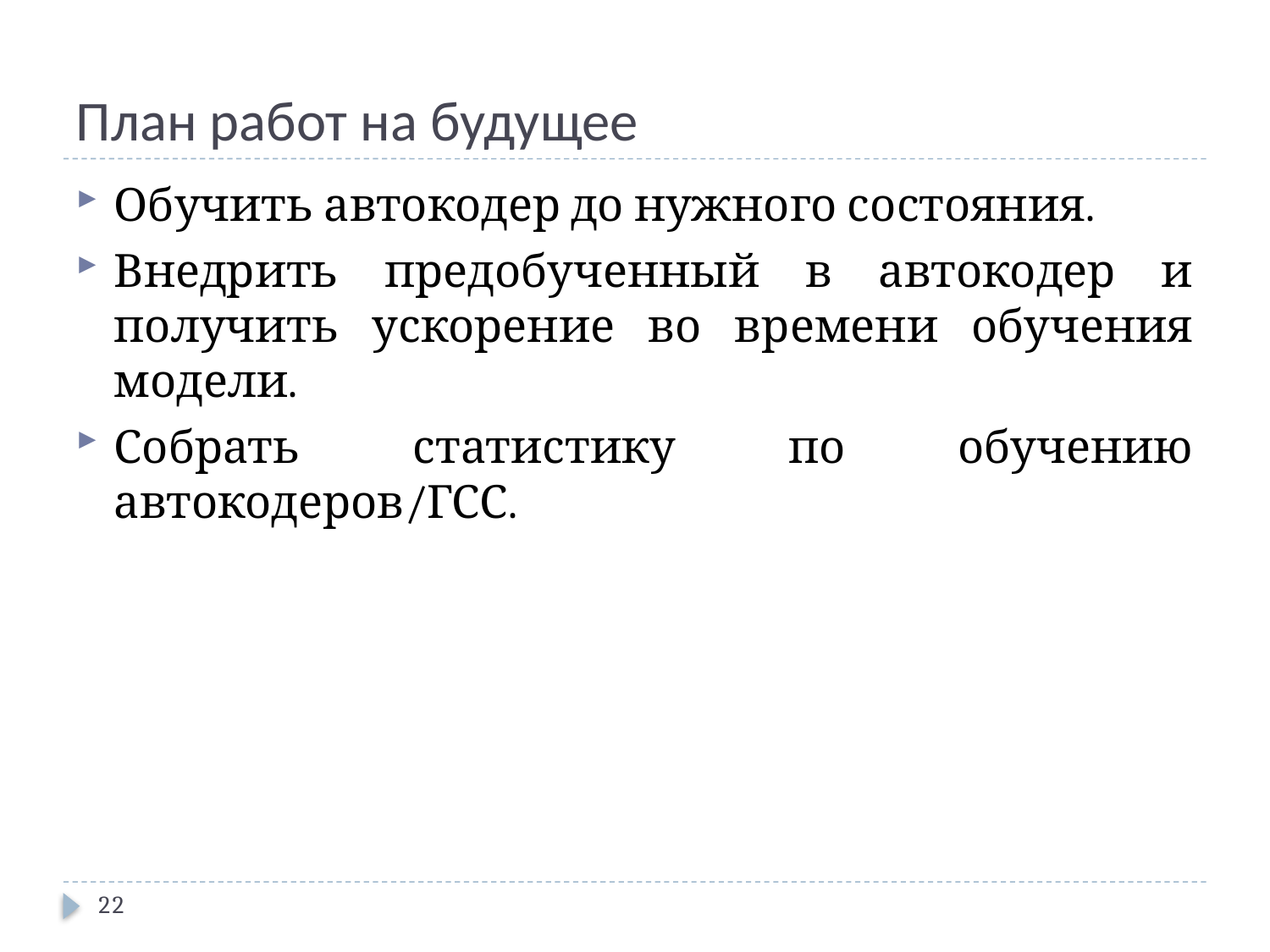

# План работ на будущее
Обучить автокодер до нужного состояния.
Внедрить предобученный в автокодер и получить ускорение во времени обучения модели.
Собрать статистику по обучению автокодеров/ГСС.
22